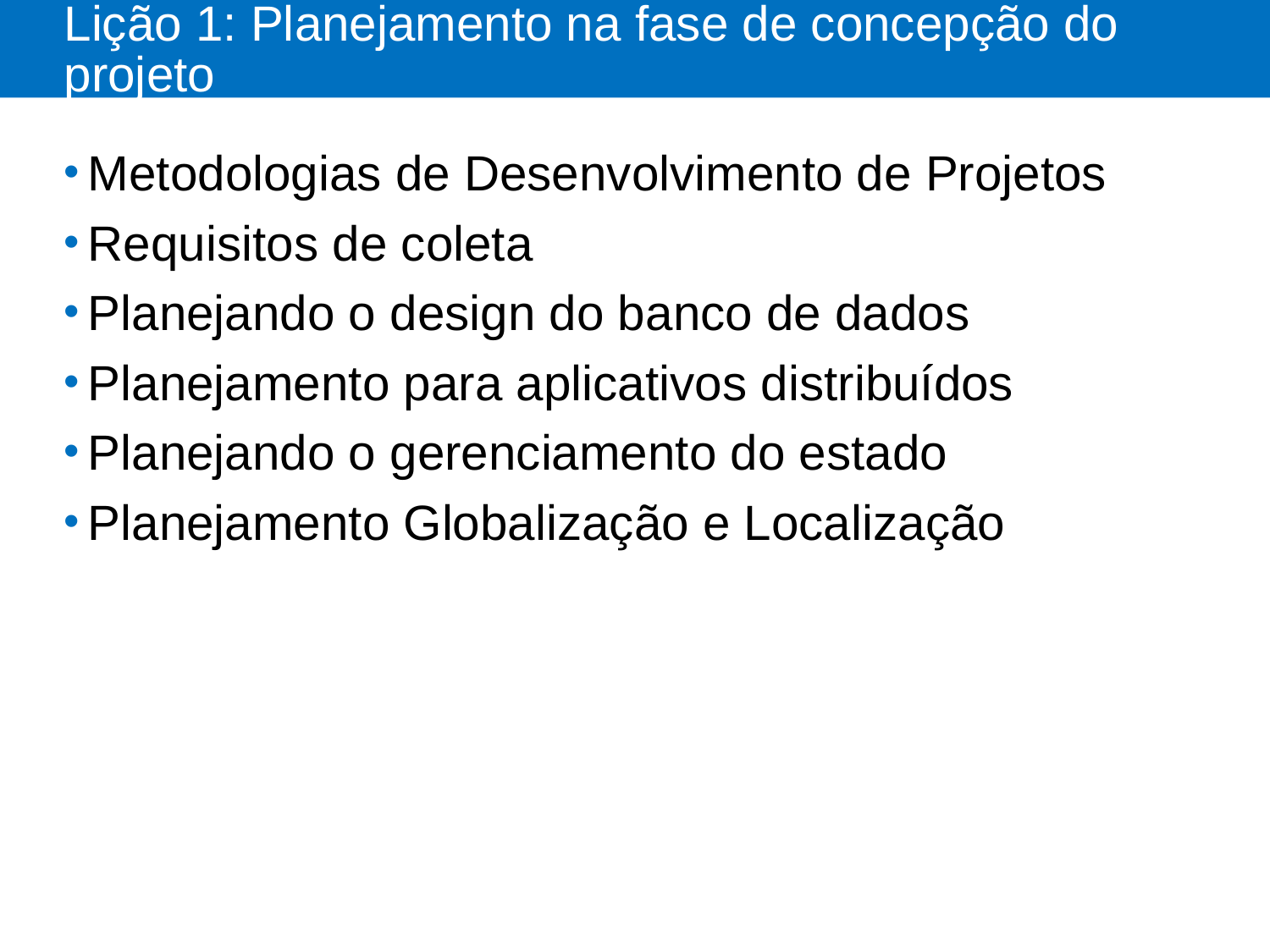

# Lição 1: Planejamento na fase de concepção do projeto
Metodologias de Desenvolvimento de Projetos
Requisitos de coleta
Planejando o design do banco de dados
Planejamento para aplicativos distribuídos
Planejando o gerenciamento do estado
Planejamento Globalização e Localização